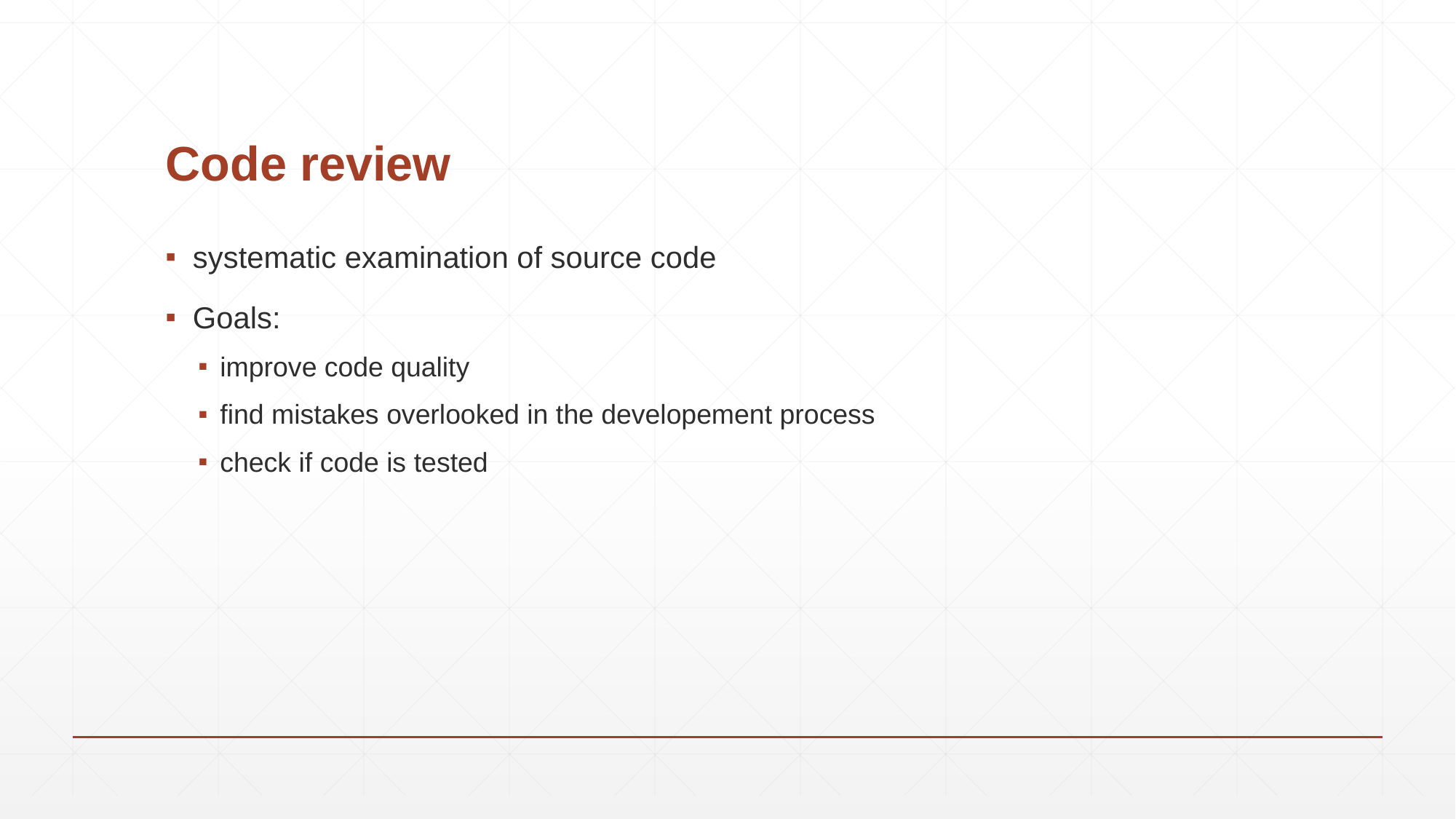

# Code review
systematic examination of source code
Goals:
improve code quality
find mistakes overlooked in the developement process
check if code is tested